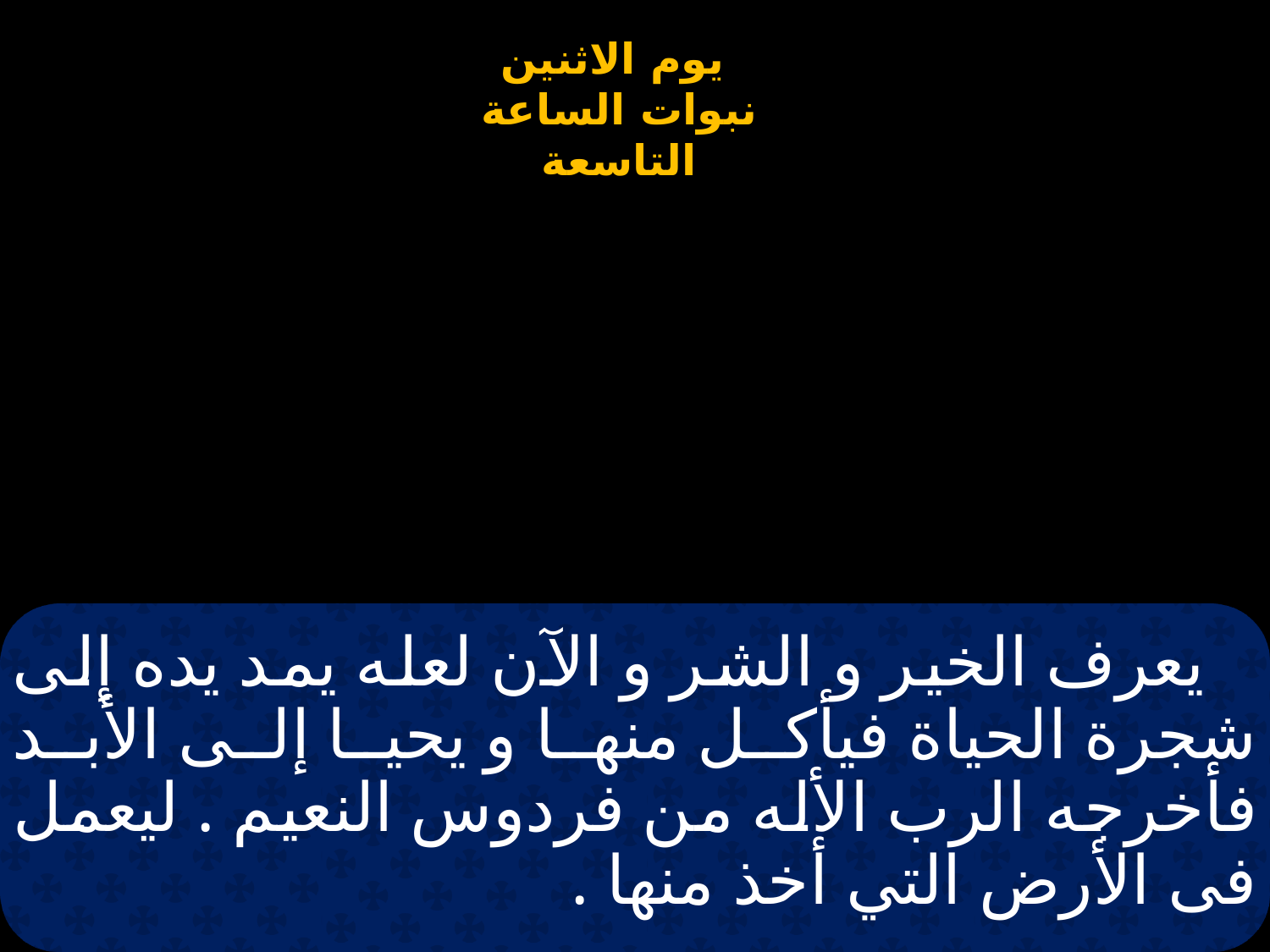

# يعرف الخير و الشر و الآن لعله يمد يده إلى شجرة الحياة فيأكل منها و يحيا إلى الأبد فأخرجه الرب الأله من فردوس النعيم . ليعمل فى الأرض التي أخذ منها .